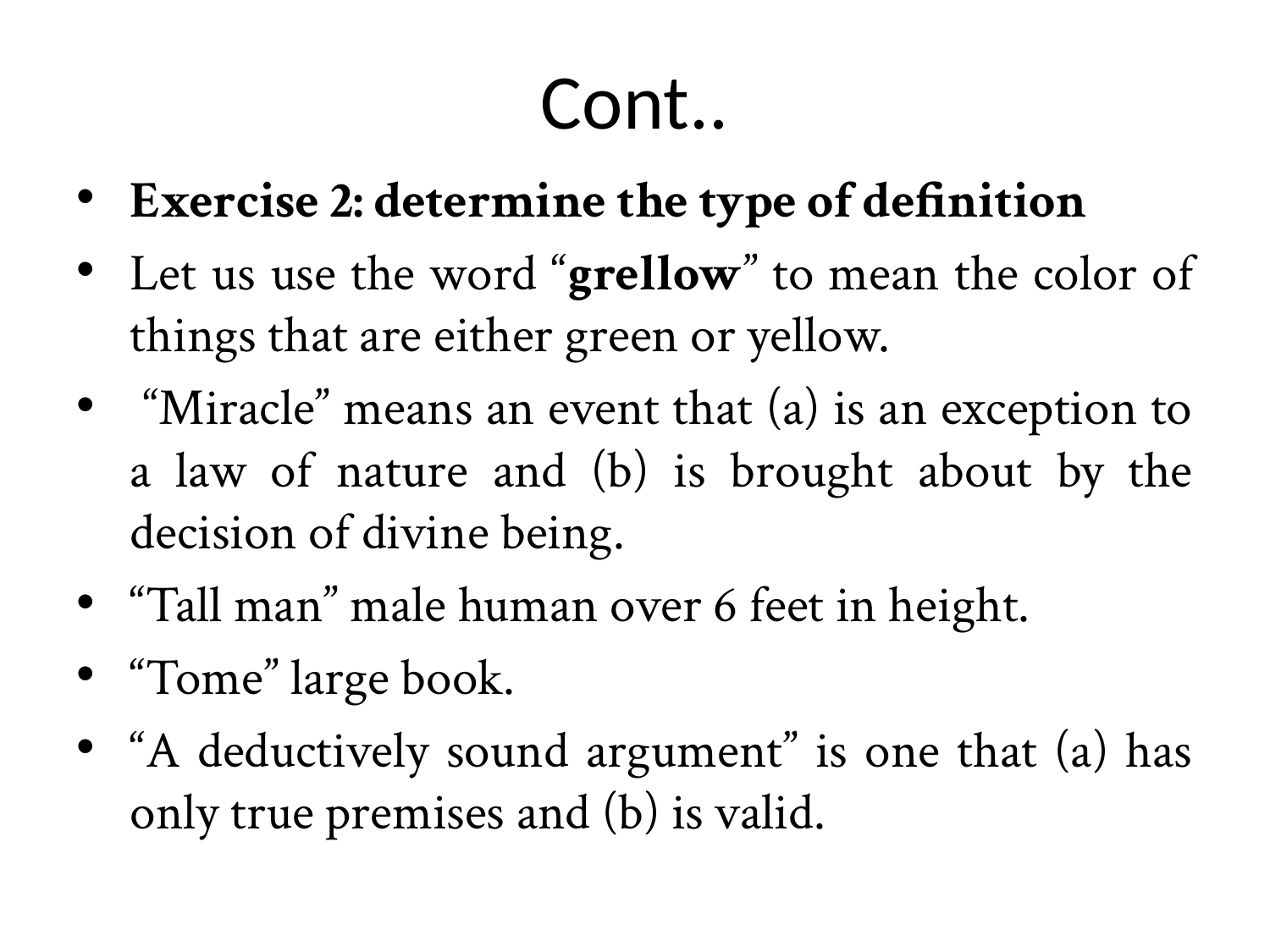

# Cont..
Exercise 2: determine the type of definition
Let us use the word “grellow” to mean the color of things that are either green or yellow.
 “Miracle” means an event that (a) is an exception to a law of nature and (b) is brought about by the decision of divine being.
“Tall man” male human over 6 feet in height.
“Tome” large book.
“A deductively sound argument” is one that (a) has only true premises and (b) is valid.